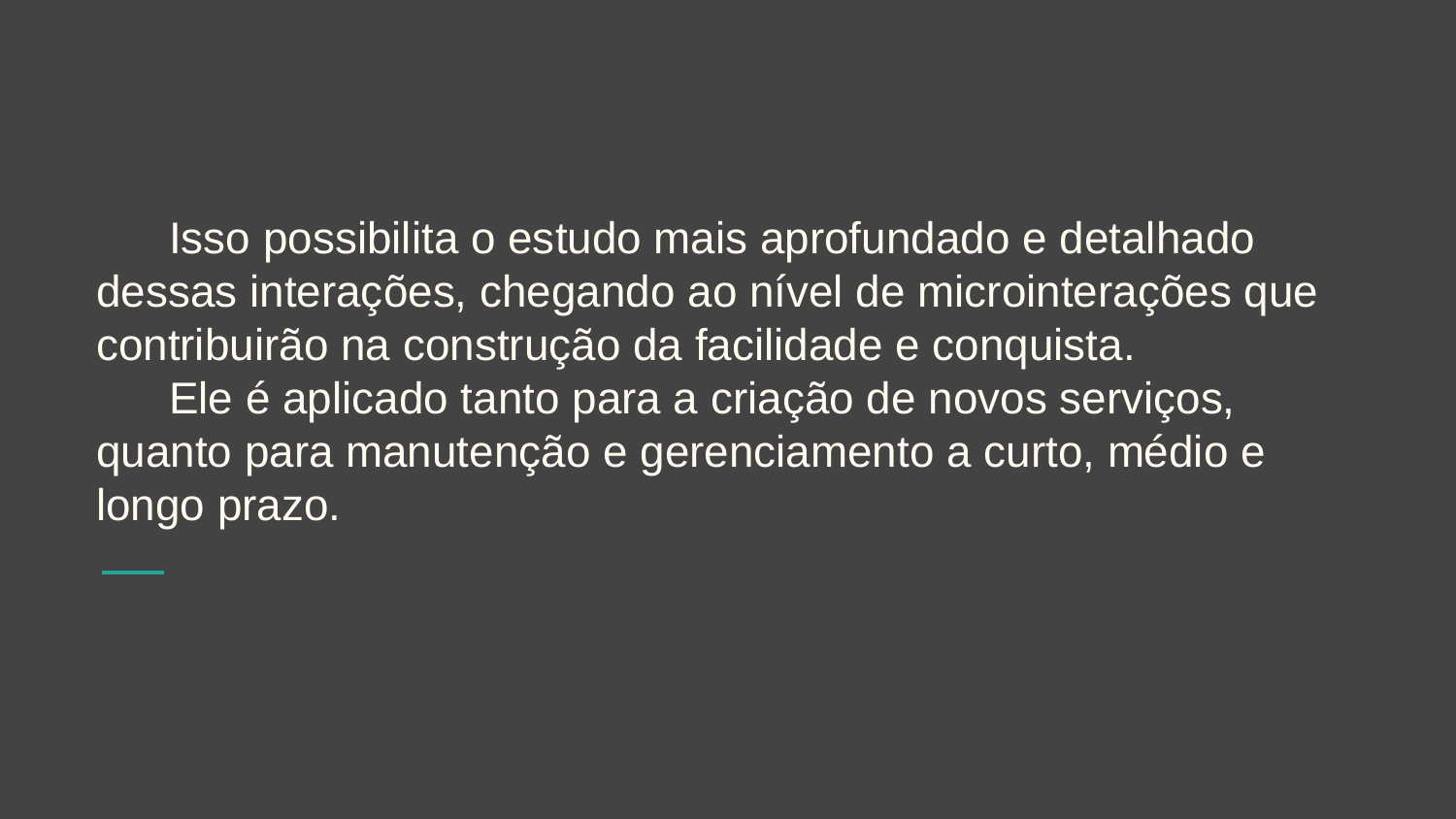

# Isso possibilita o estudo mais aprofundado e detalhado dessas interações, chegando ao nível de microinterações que contribuirão na construção da facilidade e conquista.
Ele é aplicado tanto para a criação de novos serviços, quanto para manutenção e gerenciamento a curto, médio e longo prazo.